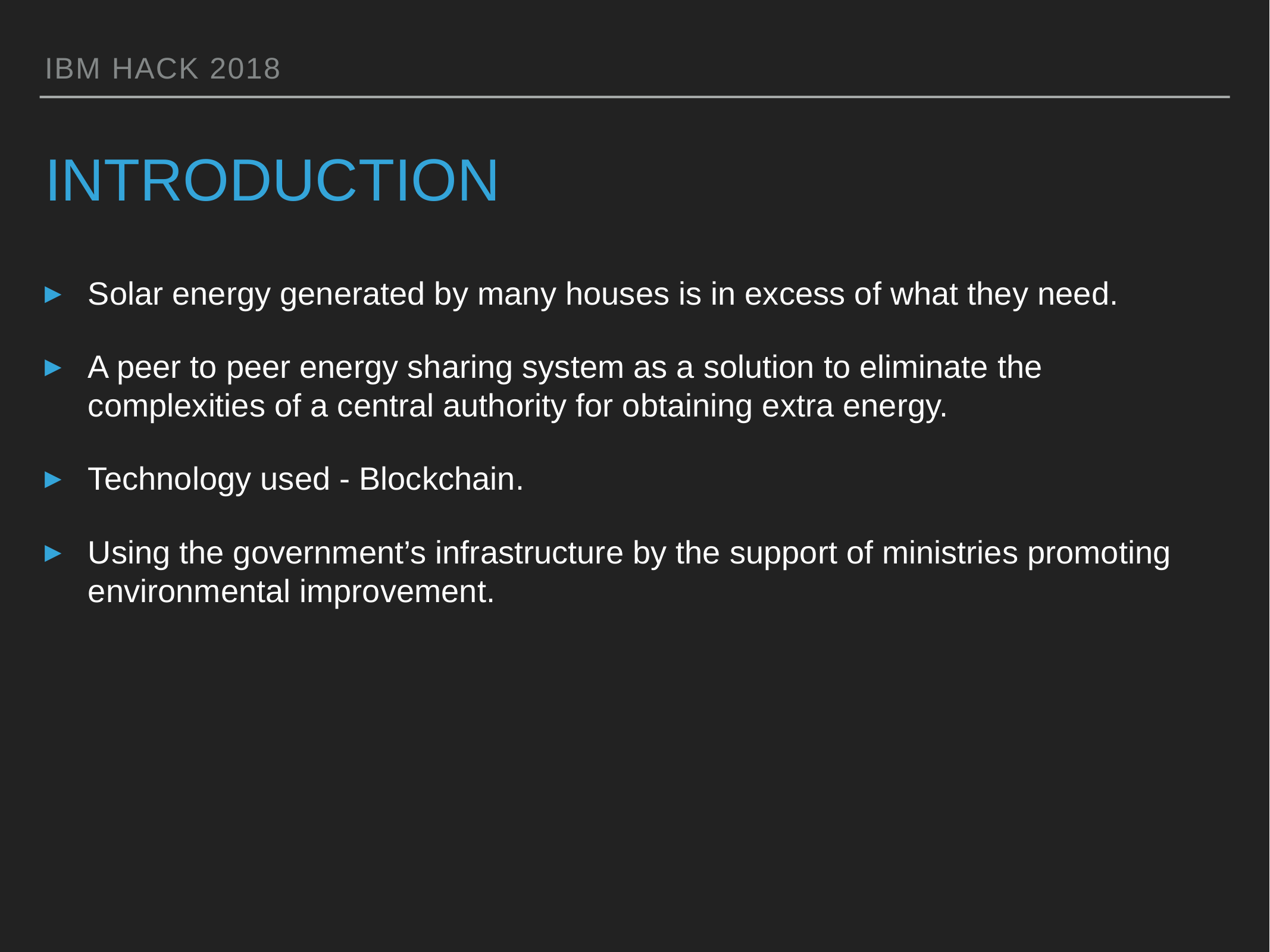

IBM HACK 2018
# Introduction
Solar energy generated by many houses is in excess of what they need.
A peer to peer energy sharing system as a solution to eliminate the complexities of a central authority for obtaining extra energy.
Technology used - Blockchain.
Using the government’s infrastructure by the support of ministries promoting environmental improvement.